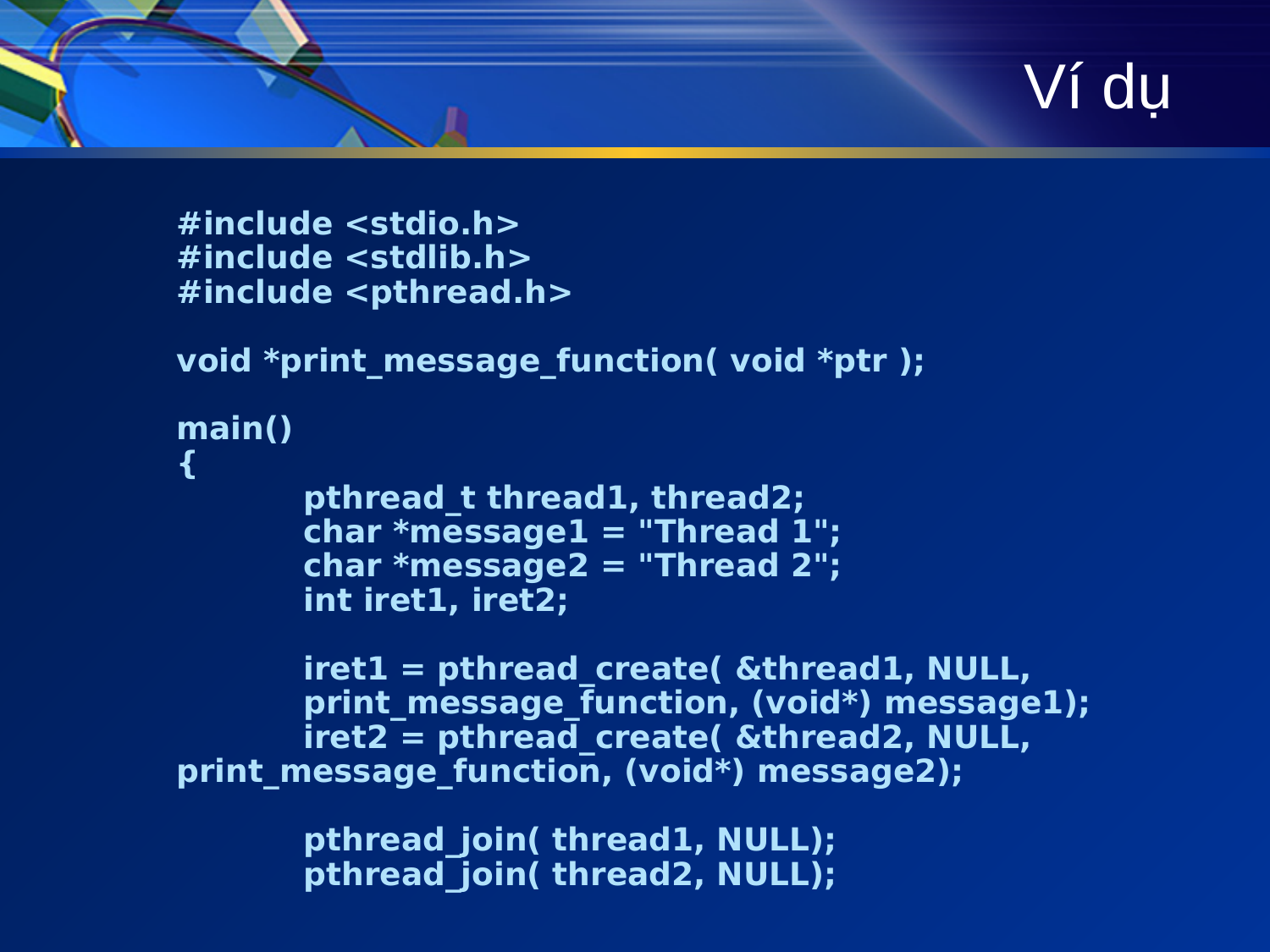

# Ví dụ
	#include <stdio.h>
#include <stdlib.h>
#include <pthread.h>
void *print_message_function( void *ptr );
main()
{
	pthread_t thread1, thread2;
	char *message1 = "Thread 1";
	char *message2 = "Thread 2";
	int iret1, iret2;
	iret1 = pthread_create( &thread1, NULL, 			print_message_function, (void*) message1);
	iret2 = pthread_create( &thread2, NULL, 		print_message_function, (void*) message2);
	pthread_join( thread1, NULL);
	pthread_join( thread2, NULL);